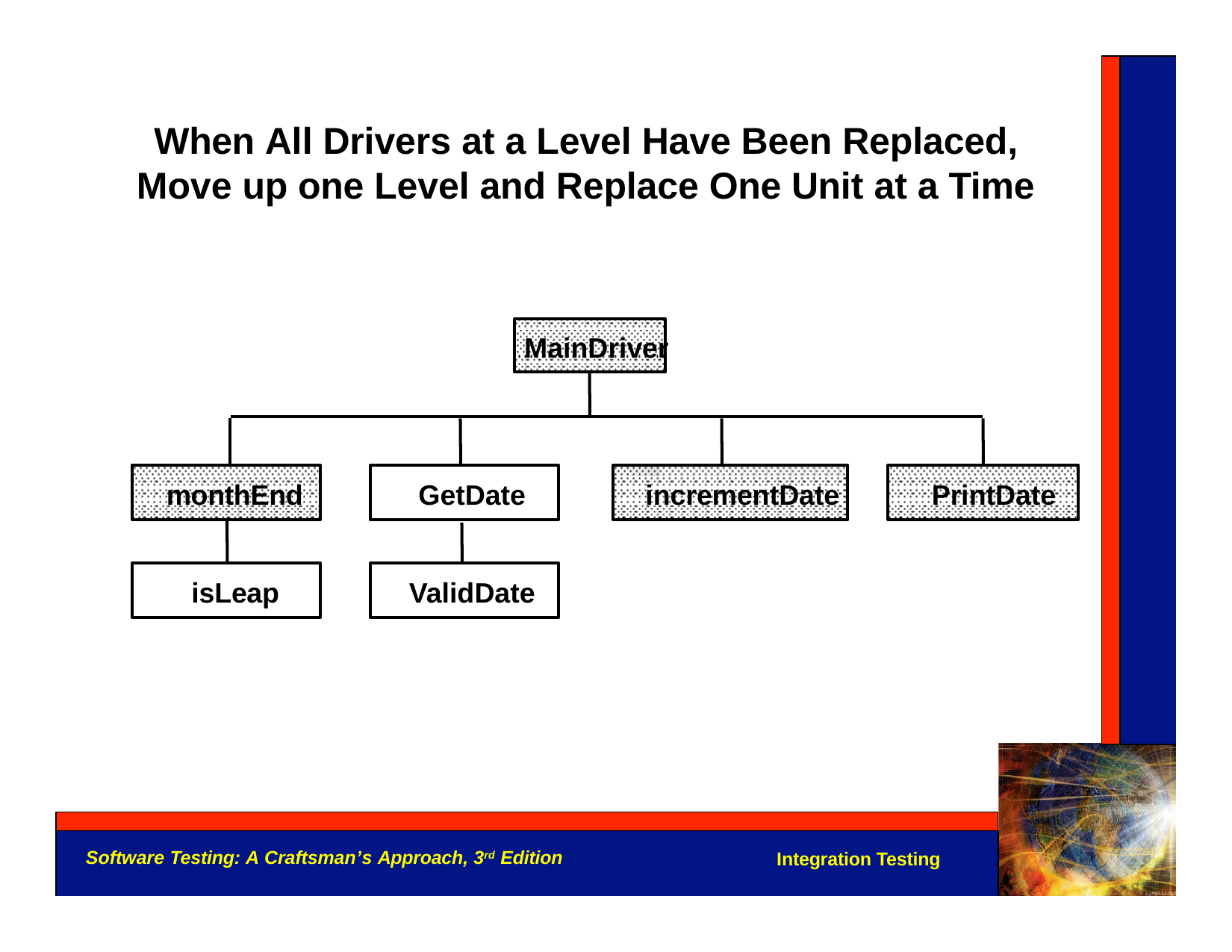

# When All Drivers at a Level Have Been Replaced, Move up one Level and Replace One Unit at a Time

MainDriver

monthEnd
GetDate
incrementDate
PrintDate

isLeap
ValidDate
Software Testing: A Craftsman’s Approach, 3rd  Edition
Integration Testing